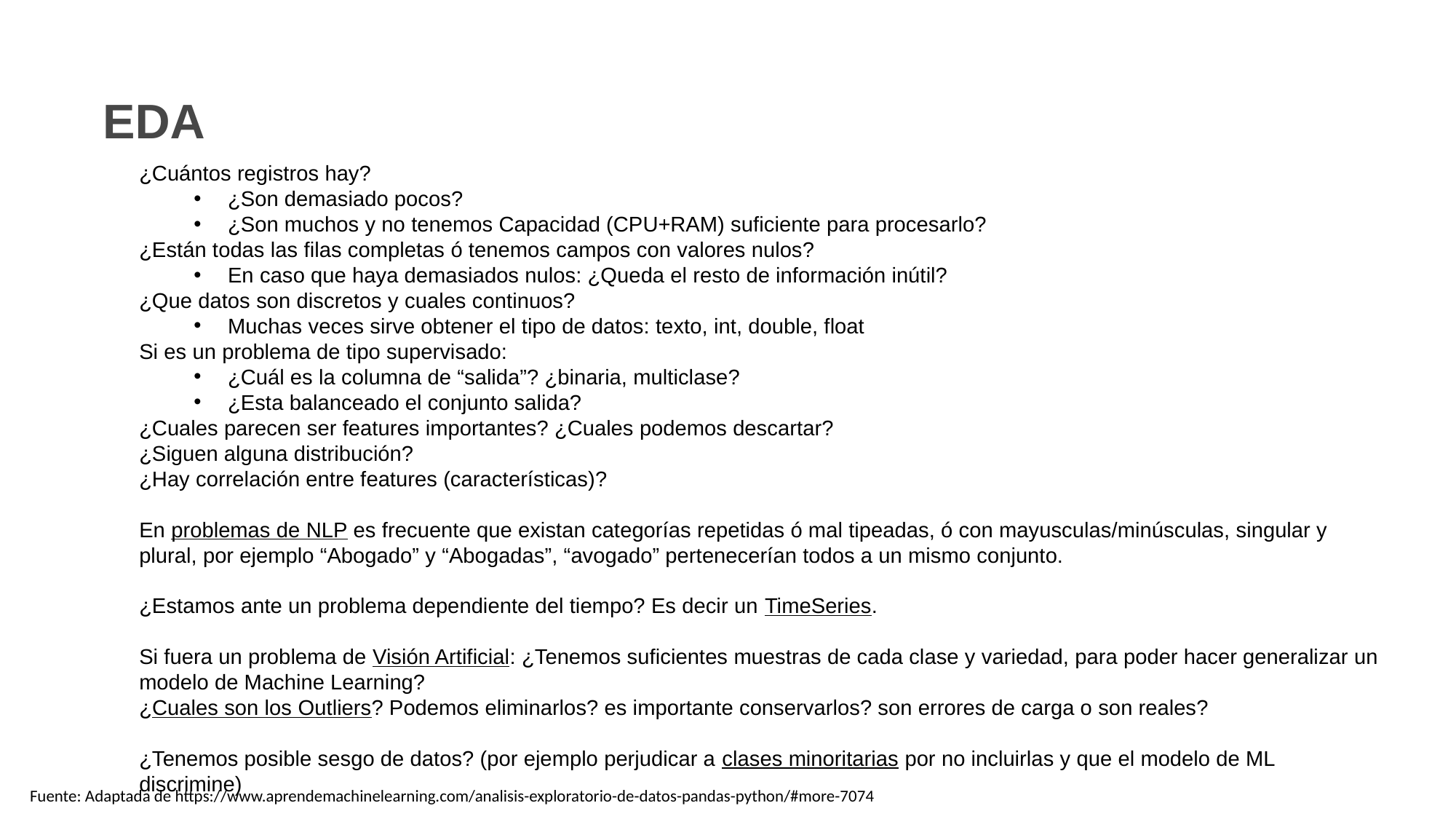

EDA
¿Cuántos registros hay?
¿Son demasiado pocos?
¿Son muchos y no tenemos Capacidad (CPU+RAM) suficiente para procesarlo?
¿Están todas las filas completas ó tenemos campos con valores nulos?
En caso que haya demasiados nulos: ¿Queda el resto de información inútil?
¿Que datos son discretos y cuales continuos?
Muchas veces sirve obtener el tipo de datos: texto, int, double, float
Si es un problema de tipo supervisado:
¿Cuál es la columna de “salida”? ¿binaria, multiclase?
¿Esta balanceado el conjunto salida?
¿Cuales parecen ser features importantes? ¿Cuales podemos descartar?
¿Siguen alguna distribución?
¿Hay correlación entre features (características)?

En problemas de NLP es frecuente que existan categorías repetidas ó mal tipeadas, ó con mayusculas/minúsculas, singular y plural, por ejemplo “Abogado” y “Abogadas”, “avogado” pertenecerían todos a un mismo conjunto.

¿Estamos ante un problema dependiente del tiempo? Es decir un TimeSeries.

Si fuera un problema de Visión Artificial: ¿Tenemos suficientes muestras de cada clase y variedad, para poder hacer generalizar un modelo de Machine Learning?
¿Cuales son los Outliers? Podemos eliminarlos? es importante conservarlos? son errores de carga o son reales?

¿Tenemos posible sesgo de datos? (por ejemplo perjudicar a clases minoritarias por no incluirlas y que el modelo de ML discrimine)
Fuente: Adaptada de https://www.aprendemachinelearning.com/analisis-exploratorio-de-datos-pandas-python/#more-7074